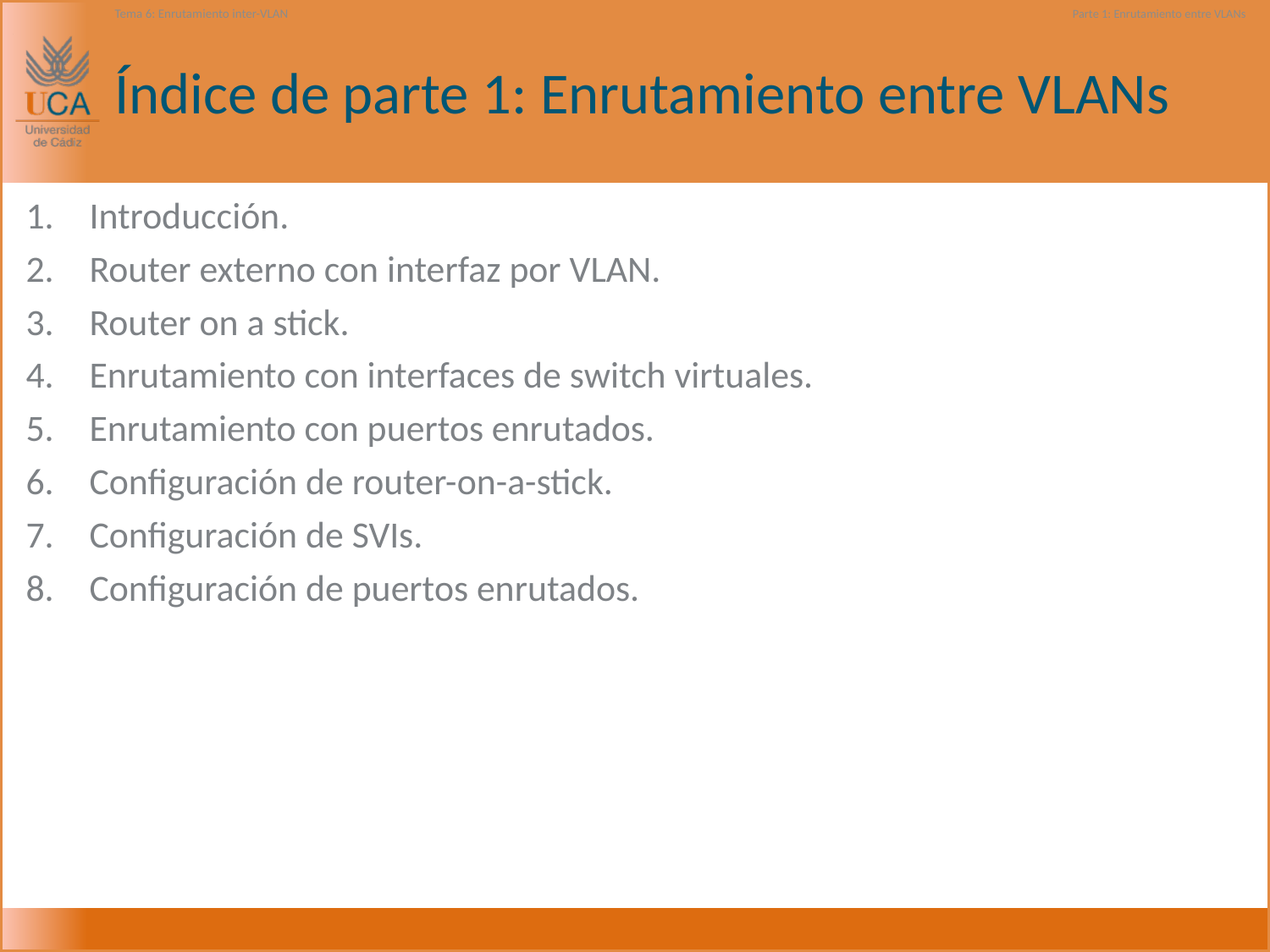

Tema 6: Enrutamiento inter-VLAN

Parte 1: Enrutamiento entre VLANs
# Índice de parte 1: Enrutamiento entre VLANs
Introducción.
Router externo con interfaz por VLAN.
Router on a stick.
Enrutamiento con interfaces de switch virtuales.
Enrutamiento con puertos enrutados.
Configuración de router-on-a-stick.
Configuración de SVIs.
Configuración de puertos enrutados.